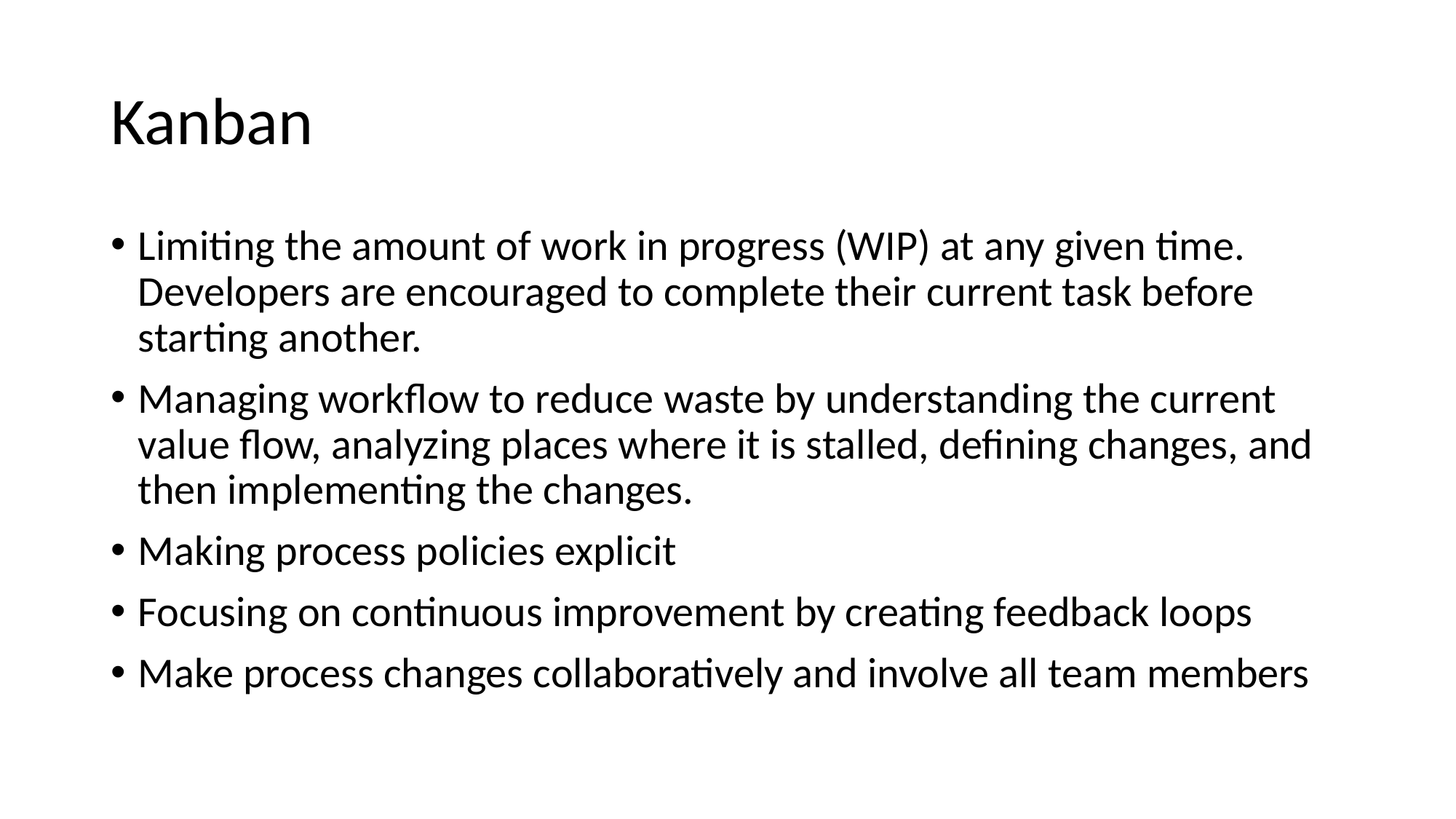

# Kanban
Limiting the amount of work in progress (WIP) at any given time. Developers are encouraged to complete their current task before starting another.
Managing workflow to reduce waste by understanding the current value flow, analyzing places where it is stalled, defining changes, and then implementing the changes.
Making process policies explicit
Focusing on continuous improvement by creating feedback loops
Make process changes collaboratively and involve all team members